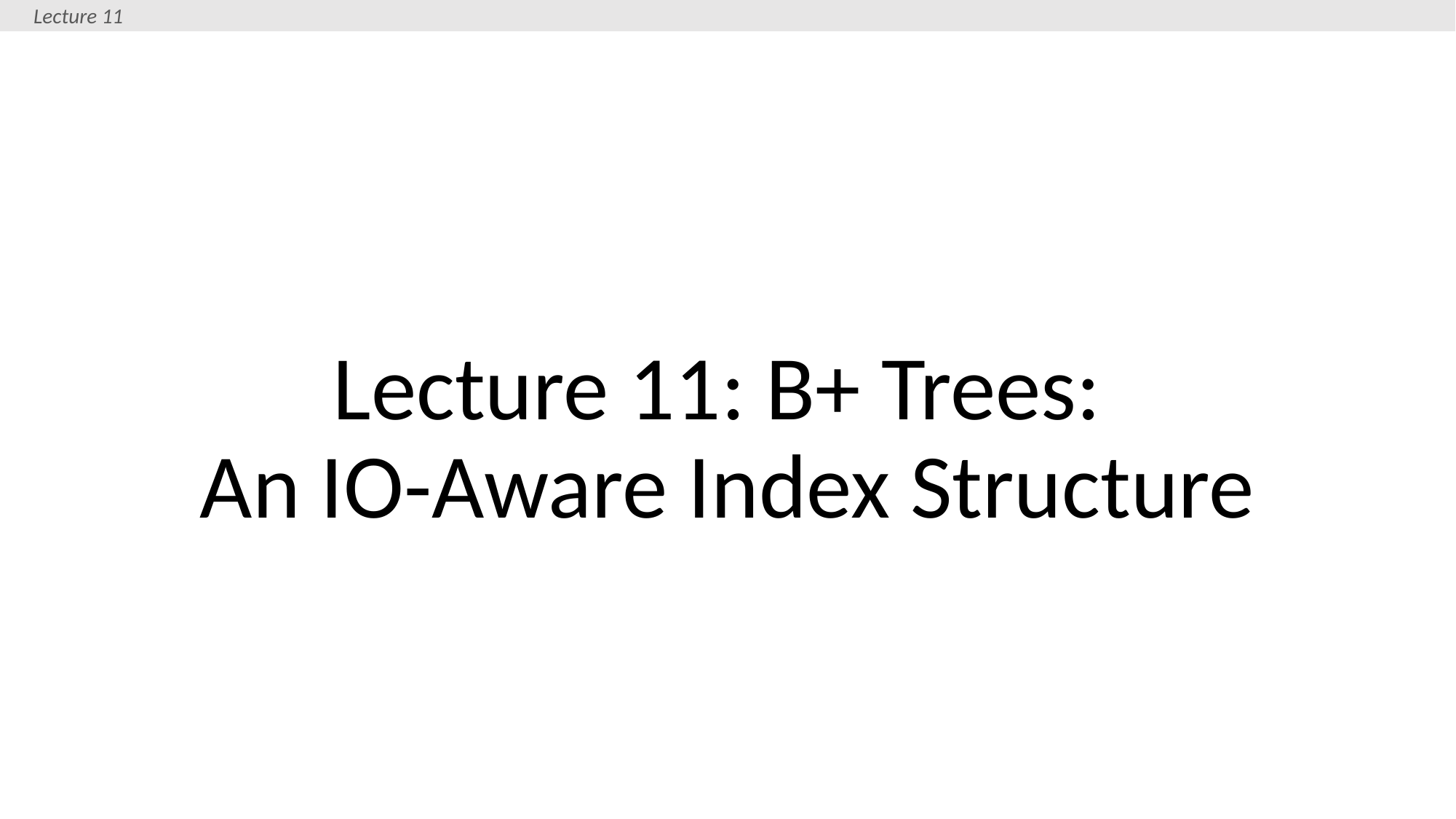

Lecture 11
# Lecture 11: B+ Trees: An IO-Aware Index Structure